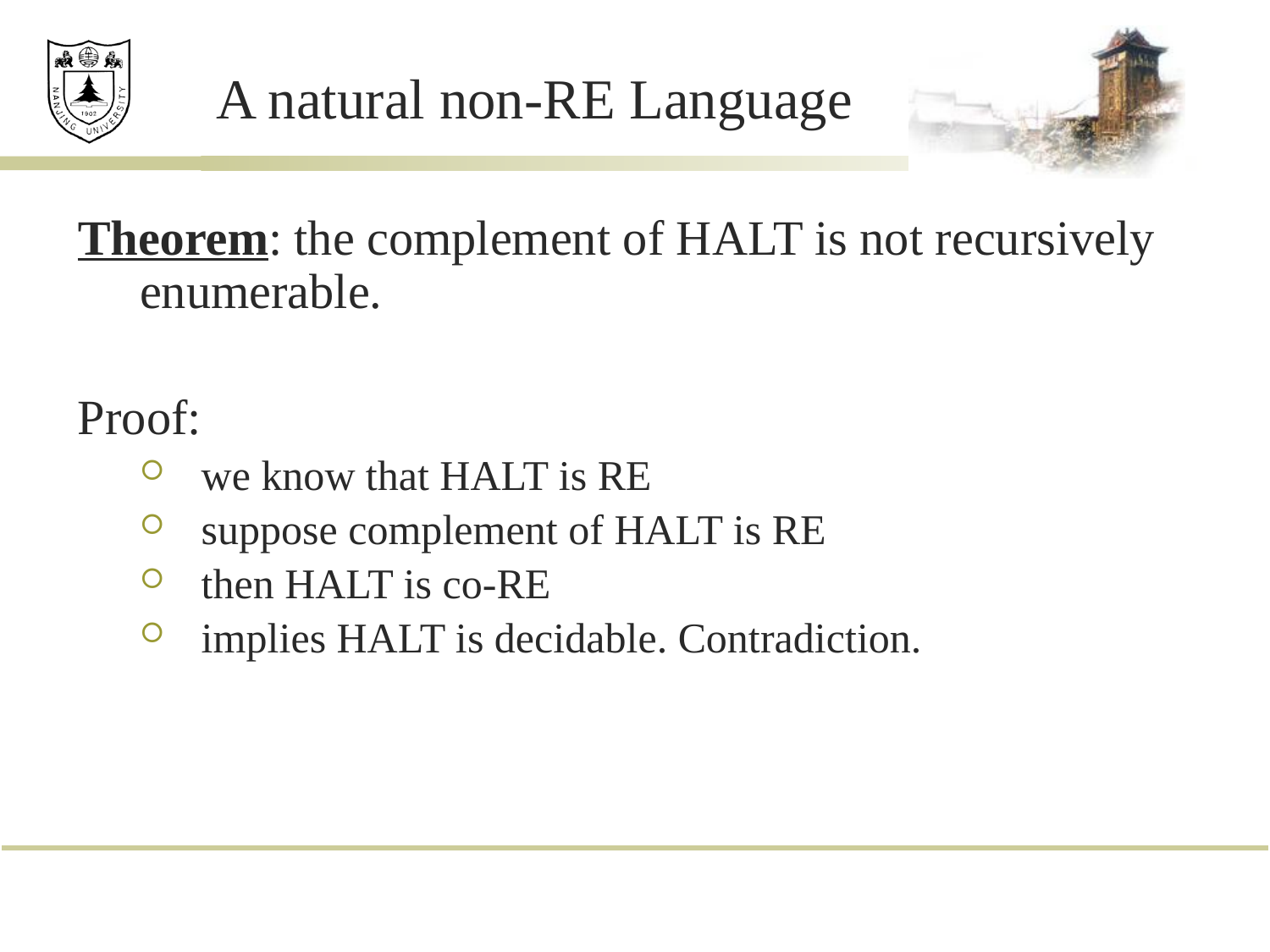

# A natural non-RE Language
Theorem: the complement of HALT is not recursively enumerable.

Proof:
we know that HALT is RE
suppose complement of HALT is RE
then HALT is co-RE
implies HALT is decidable. Contradiction.